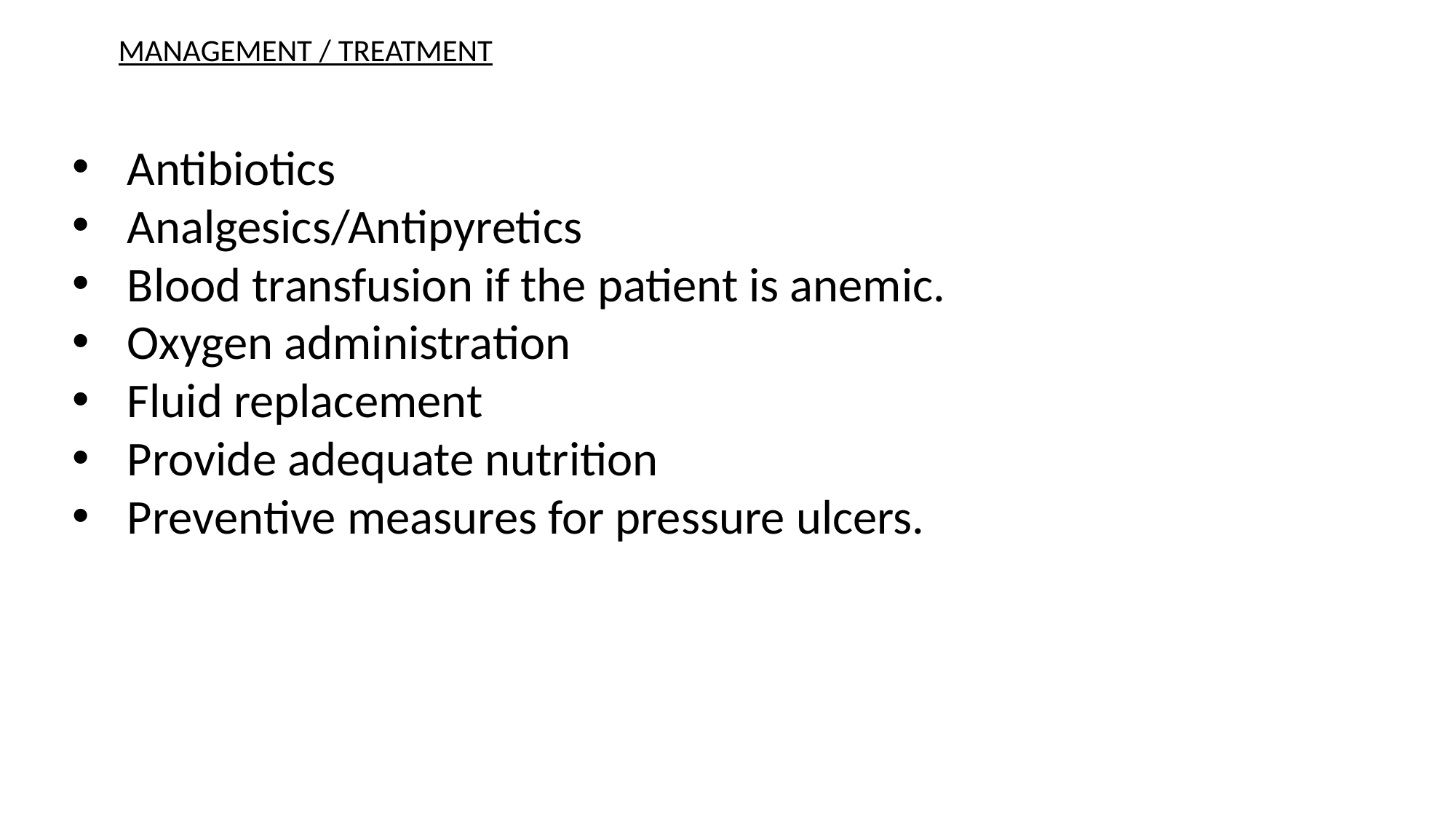

# MANAGEMENT / TREATMENT
Antibiotics
Analgesics/Antipyretics
Blood transfusion if the patient is anemic.
Oxygen administration
Fluid replacement
Provide adequate nutrition
Preventive measures for pressure ulcers.